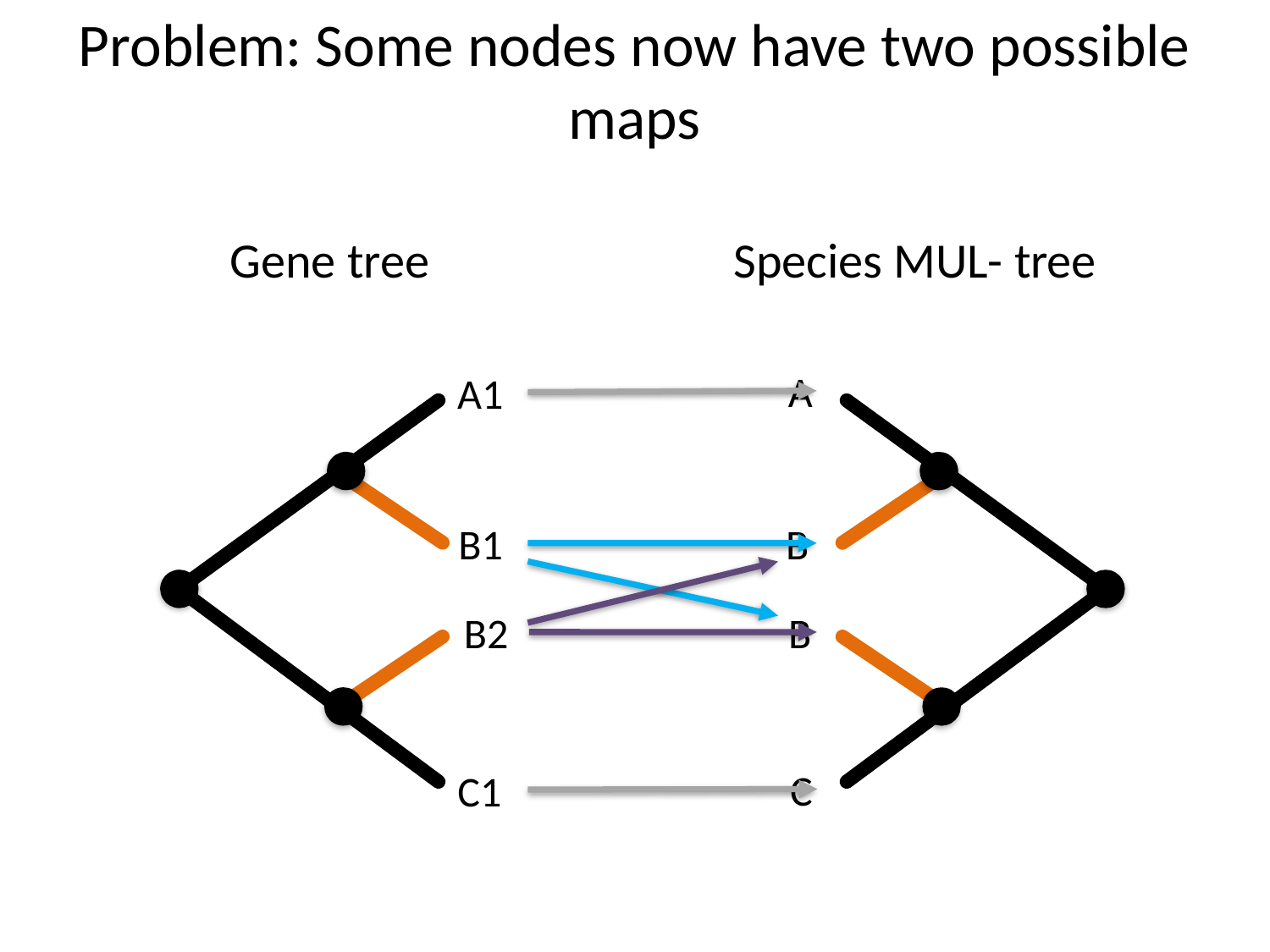

# Problem: Some nodes now have two possible maps
Gene tree
Species MUL- tree
A
A1

B1

B2

C1

B

B

C